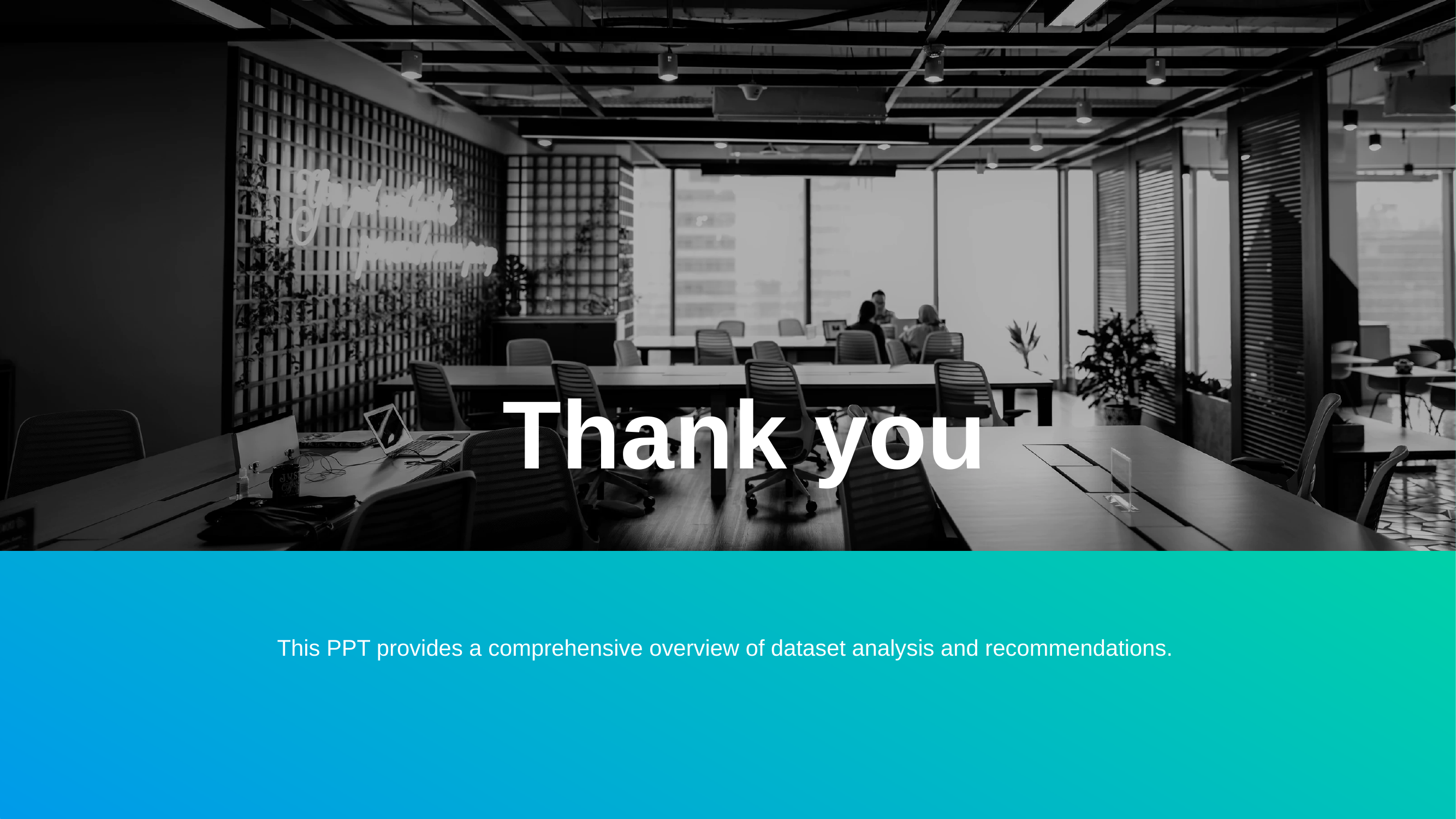

Thank you
This PPT provides a comprehensive overview of dataset analysis and recommendations.